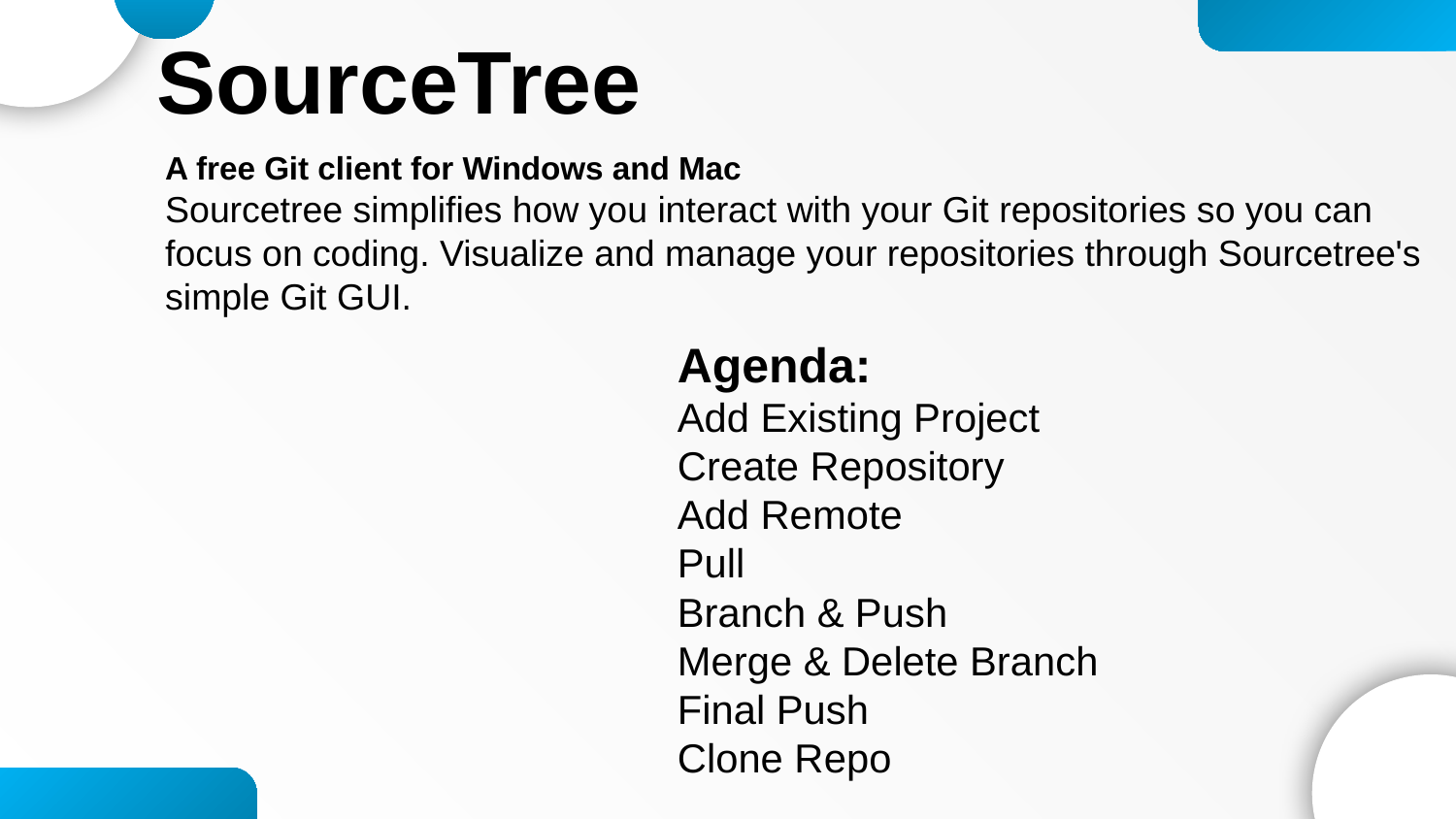

SourceTree
A free Git client for Windows and Mac
Sourcetree simplifies how you interact with your Git repositories so you can focus on coding. Visualize and manage your repositories through Sourcetree's simple Git GUI.
Agenda:
Add Existing Project
Create Repository
Add Remote
Pull
Branch & Push
Merge & Delete Branch
Final Push
Clone Repo